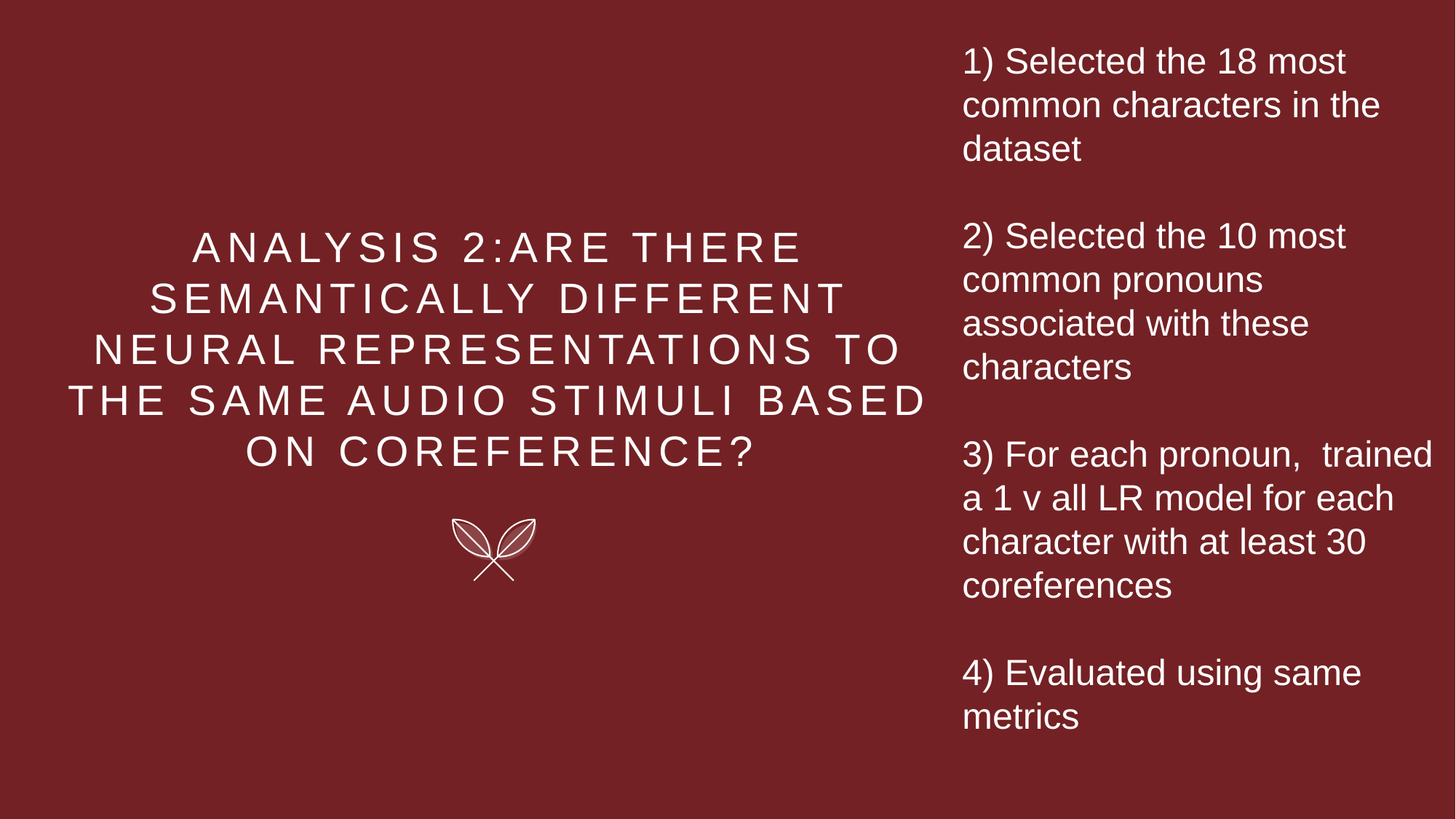

1) Selected the 18 most common characters in the dataset

2) Selected the 10 most common pronouns associated with these characters

3) For each pronoun,  trained a 1 v all LR model for each character with at least 30 coreferences

4) Evaluated using same metrics
# Analysis 2:Are there semantically different Neural representations to the same audio stimuli Based on Coreference?